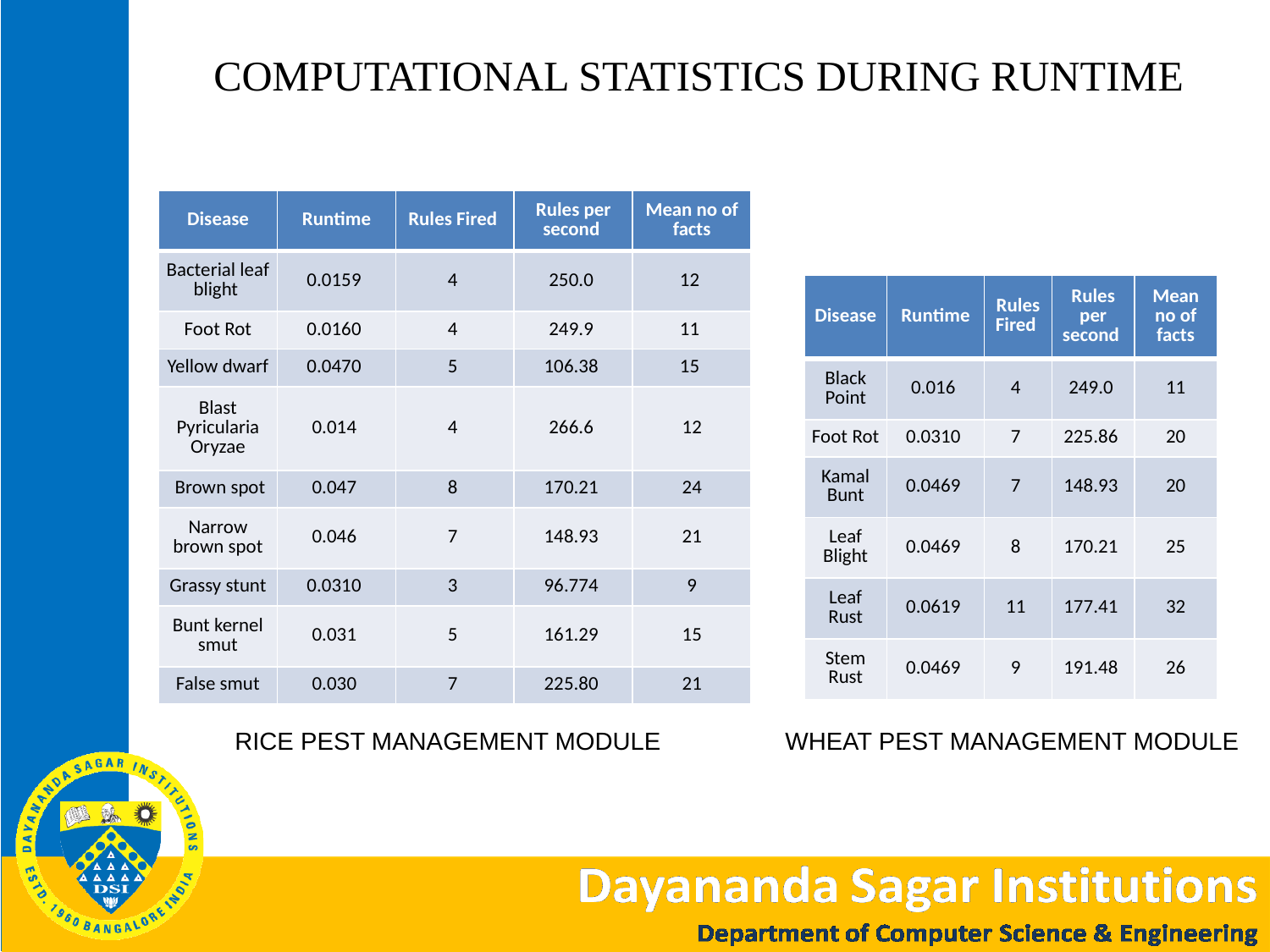

COMPUTATIONAL STATISTICS DURING RUNTIME
| Disease | Runtime | Rules Fired | Rules per second | Mean no of facts |
| --- | --- | --- | --- | --- |
| Bacterial leaf blight | 0.0159 | 4 | 250.0 | 12 |
| Foot Rot | 0.0160 | 4 | 249.9 | 11 |
| Yellow dwarf | 0.0470 | 5 | 106.38 | 15 |
| Blast Pyricularia Oryzae | 0.014 | 4 | 266.6 | 12 |
| Brown spot | 0.047 | 8 | 170.21 | 24 |
| Narrow brown spot | 0.046 | 7 | 148.93 | 21 |
| Grassy stunt | 0.0310 | 3 | 96.774 | 9 |
| Bunt kernel smut | 0.031 | 5 | 161.29 | 15 |
| False smut | 0.030 | 7 | 225.80 | 21 |
| Disease | Runtime | Rules Fired | Rules per second | Mean no of facts |
| --- | --- | --- | --- | --- |
| Black Point | 0.016 | 4 | 249.0 | 11 |
| Foot Rot | 0.0310 | 7 | 225.86 | 20 |
| Kamal Bunt | 0.0469 | 7 | 148.93 | 20 |
| Leaf Blight | 0.0469 | 8 | 170.21 | 25 |
| Leaf Rust | 0.0619 | 11 | 177.41 | 32 |
| Stem Rust | 0.0469 | 9 | 191.48 | 26 |
RICE PEST MANAGEMENT MODULE
WHEAT PEST MANAGEMENT MODULE